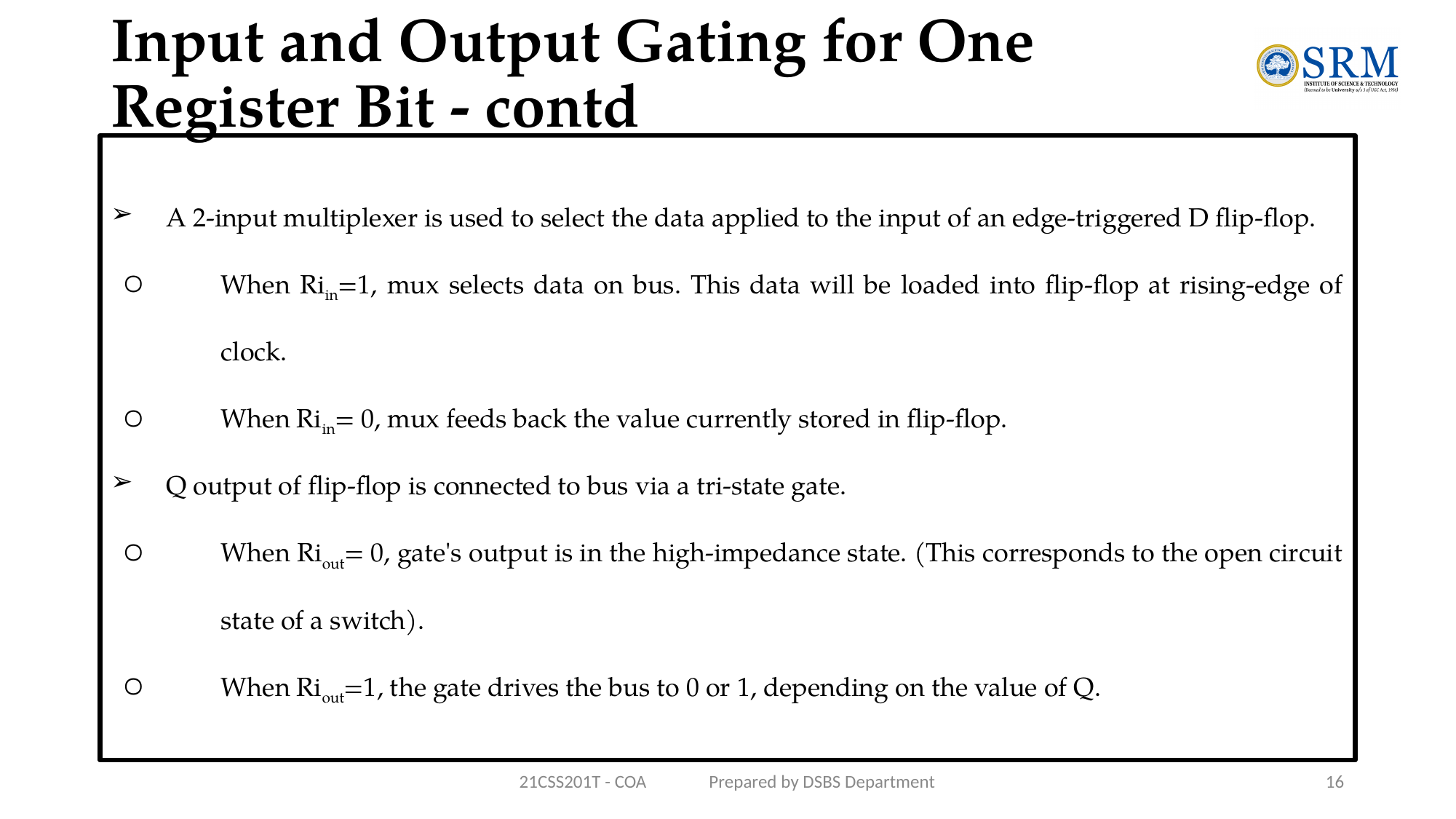

# Input and Output Gating for One Register Bit - contd

A 2-input multiplexer is used to select the data applied to the input of an edge-triggered D flip-flop.
When Riin=1, mux selects data on bus. This data will be loaded into flip-flop at rising-edge of clock.
When Riin= 0, mux feeds back the value currently stored in flip-flop.
Q output of flip-flop is connected to bus via a tri-state gate.
When Riout= 0, gate's output is in the high-impedance state. (This corresponds to the open circuit state of a switch).
When Riout=1, the gate drives the bus to 0 or 1, depending on the value of Q.

21CSS201T - COA               Prepared by DSBS Department
16